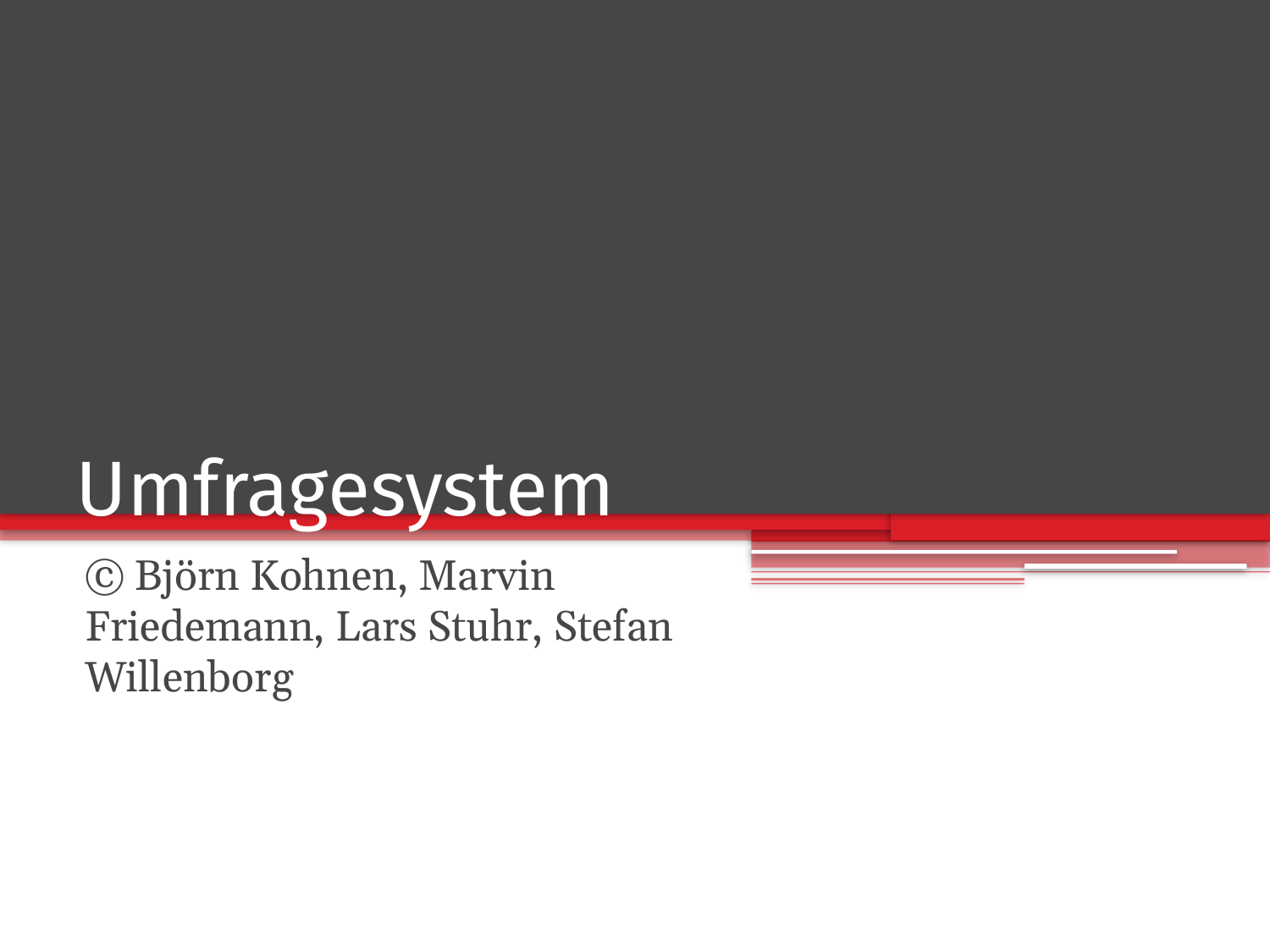

# Umfragesystem
© Björn Kohnen, Marvin Friedemann, Lars Stuhr, Stefan Willenborg